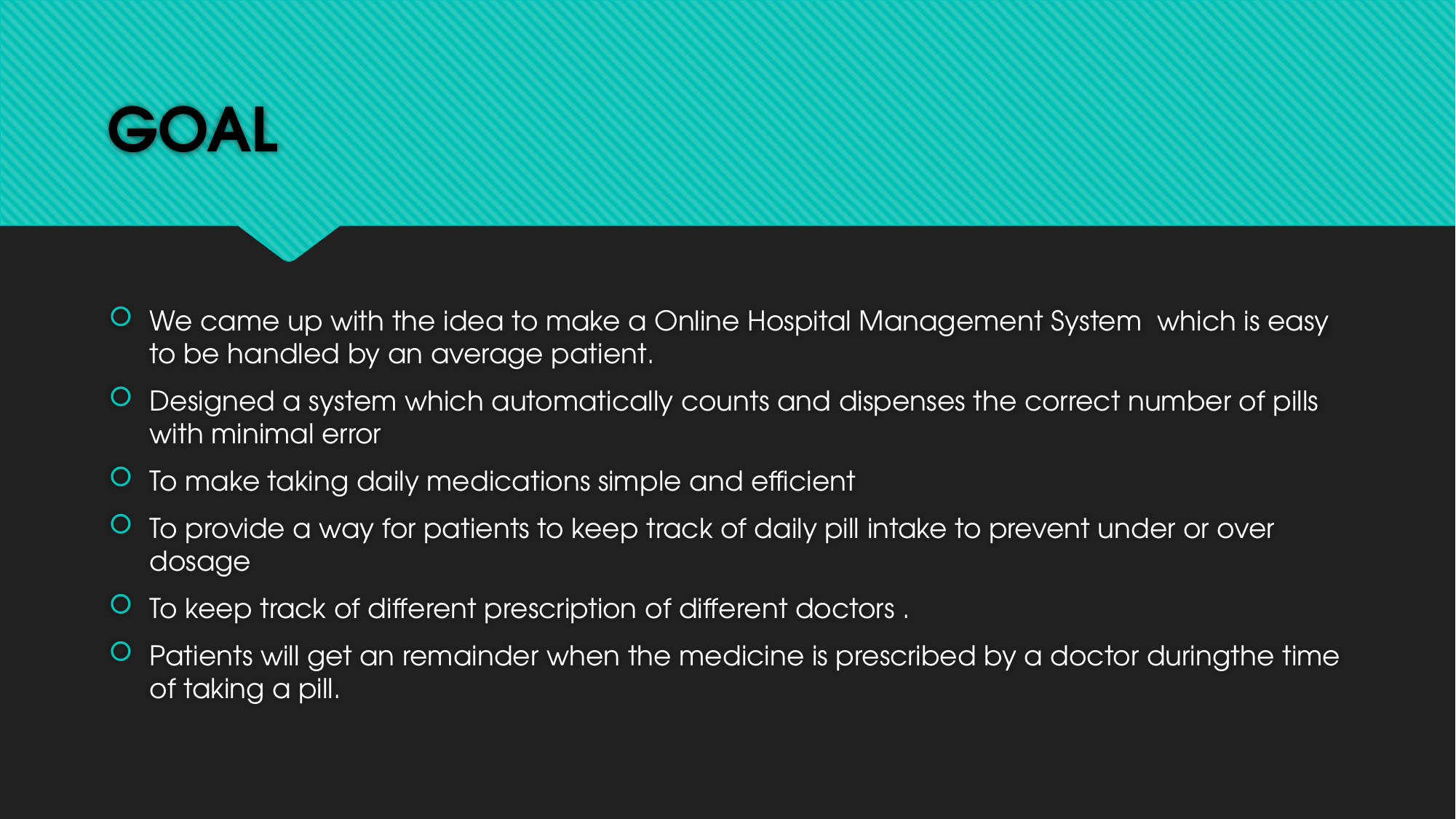

# GOAL
We came up with the idea to make a Online Hospital Management System  which is easy to be handled by an average patient.
Designed a system which automatically counts and dispenses the correct number of pills with minimal error
To make taking daily medications simple and efficient
To provide a way for patients to keep track of daily pill intake to prevent under or over dosage
To keep track of different prescription of different doctors .
Patients will get an remainder when the medicine is prescribed by a doctor duringthe time of taking a pill.